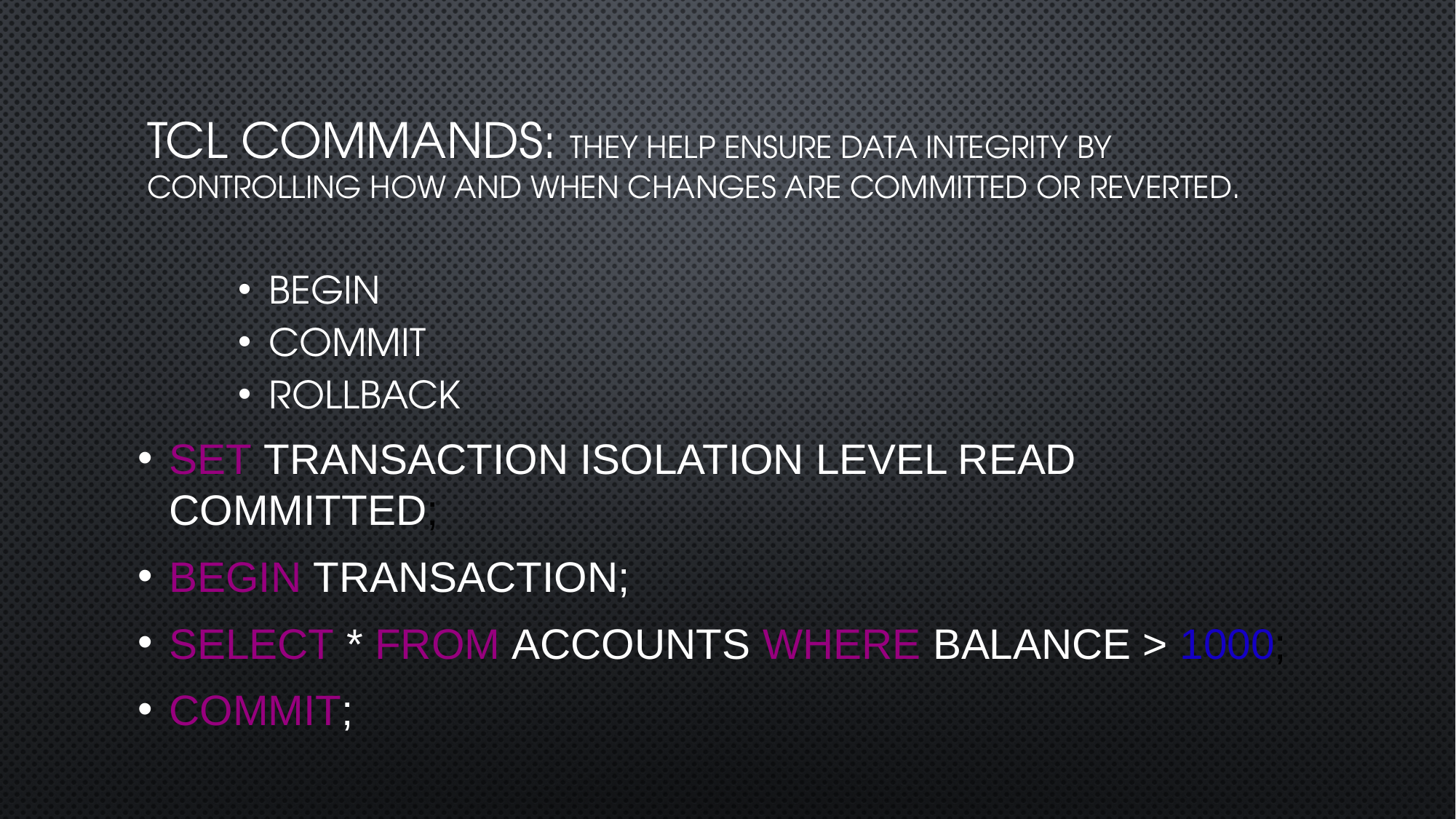

# TCL commands: They help ensure data integrity by controlling how and when changes are committed or reverted.
Begin
﻿Commit
﻿﻿Rollback
SET TRANSACTION ISOLATION LEVEL READ COMMITTED;
BEGIN TRANSACTION;
SELECT * FROM accounts WHERE balance > 1000;
COMMIT;